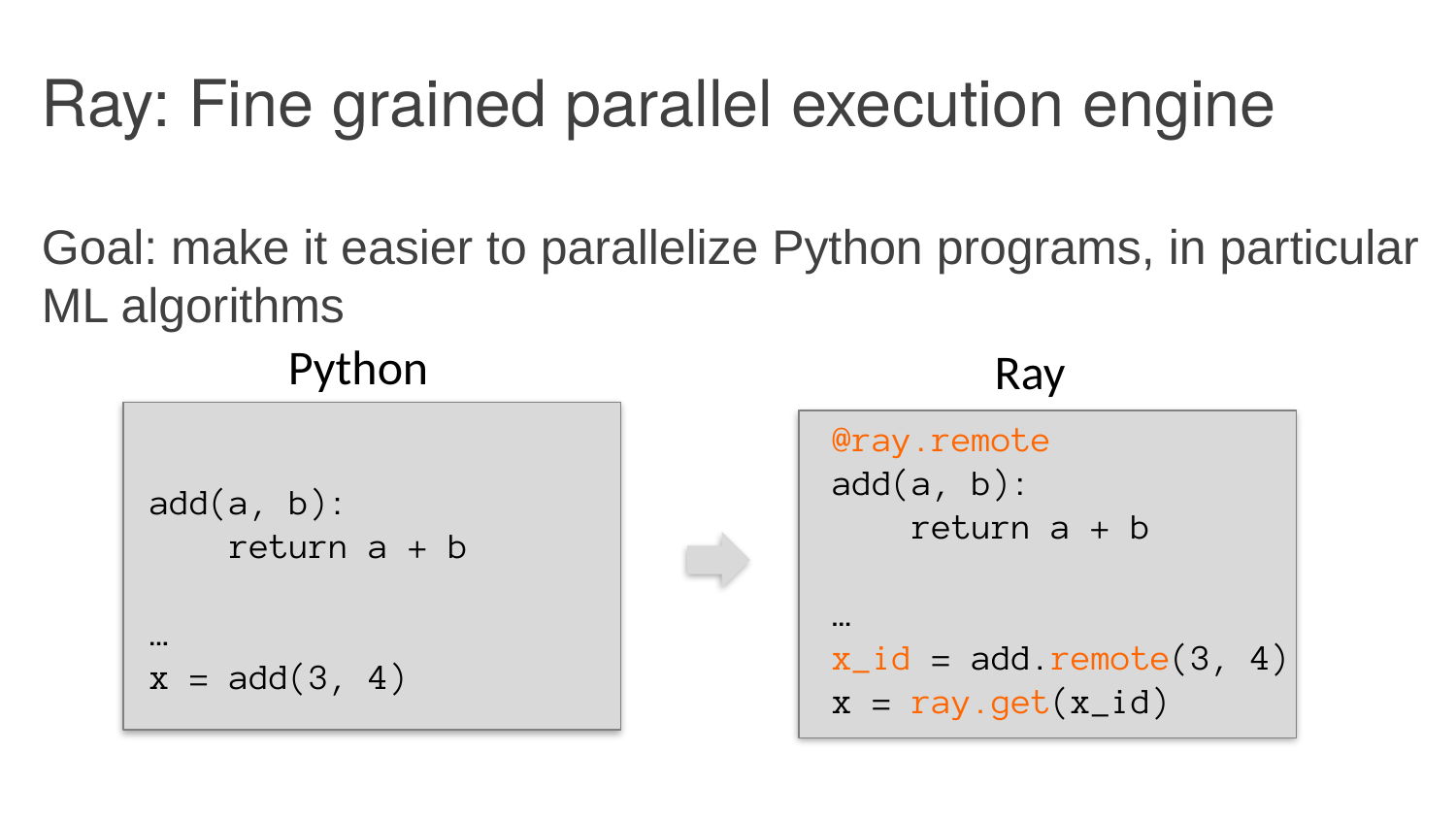

# Ray: Fine grained parallel execution engine
Goal: make it easier to parallelize Python programs, in particular ML algorithms
Python

add(a, b):
    return a + b

…
x = add(3, 4)
Ray
@ray.remote
add(a, b):
    return a + b

…
x_id = add.remote(3, 4)
x = ray.get(x_id)